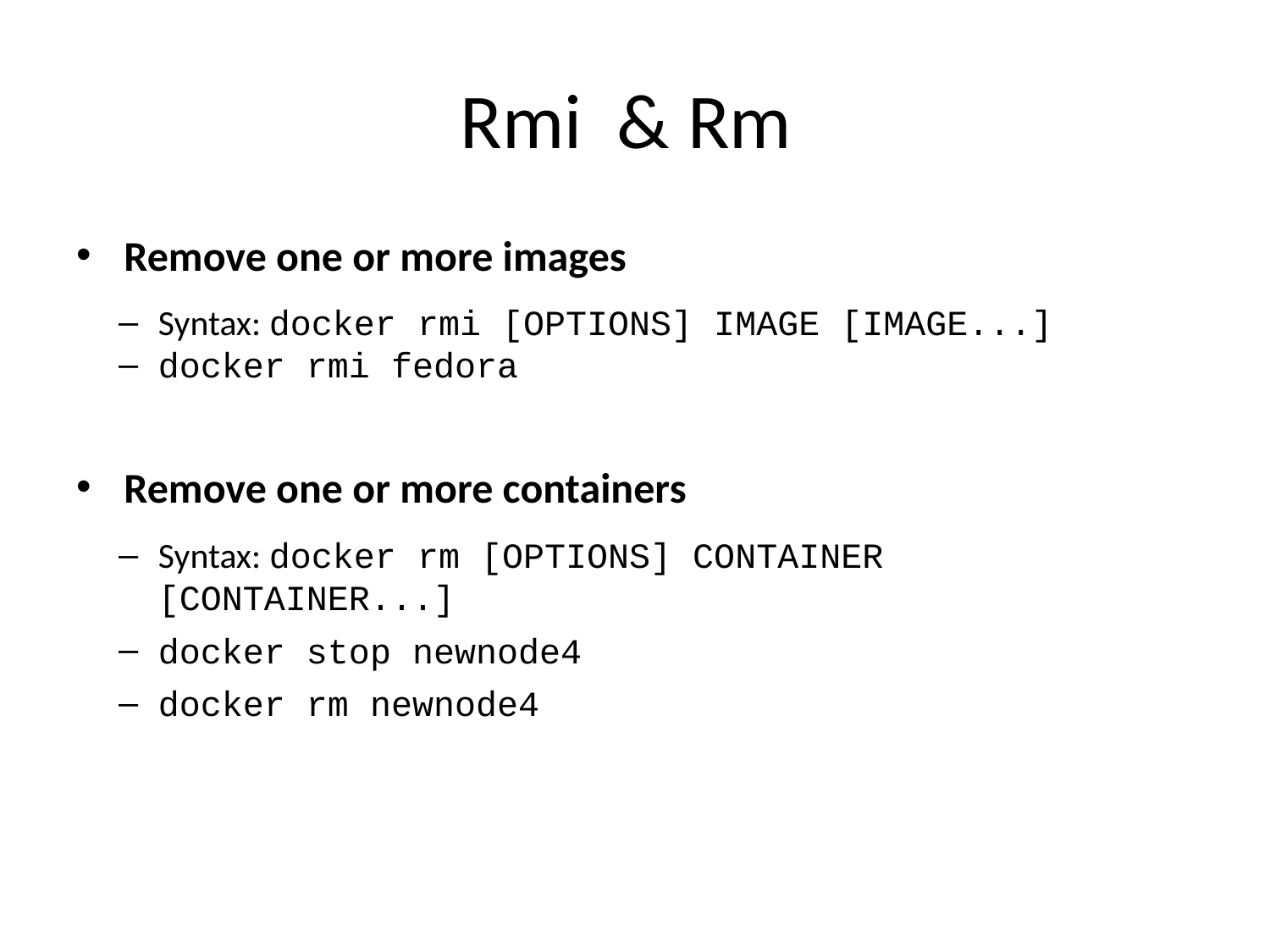

# Rmi  & Rm
Remove one or more images
Syntax: docker rmi [OPTIONS] IMAGE [IMAGE...]
docker rmi fedora

Remove one or more containers
Syntax: docker rm [OPTIONS] CONTAINER [CONTAINER...]
docker stop newnode4
docker rm newnode4